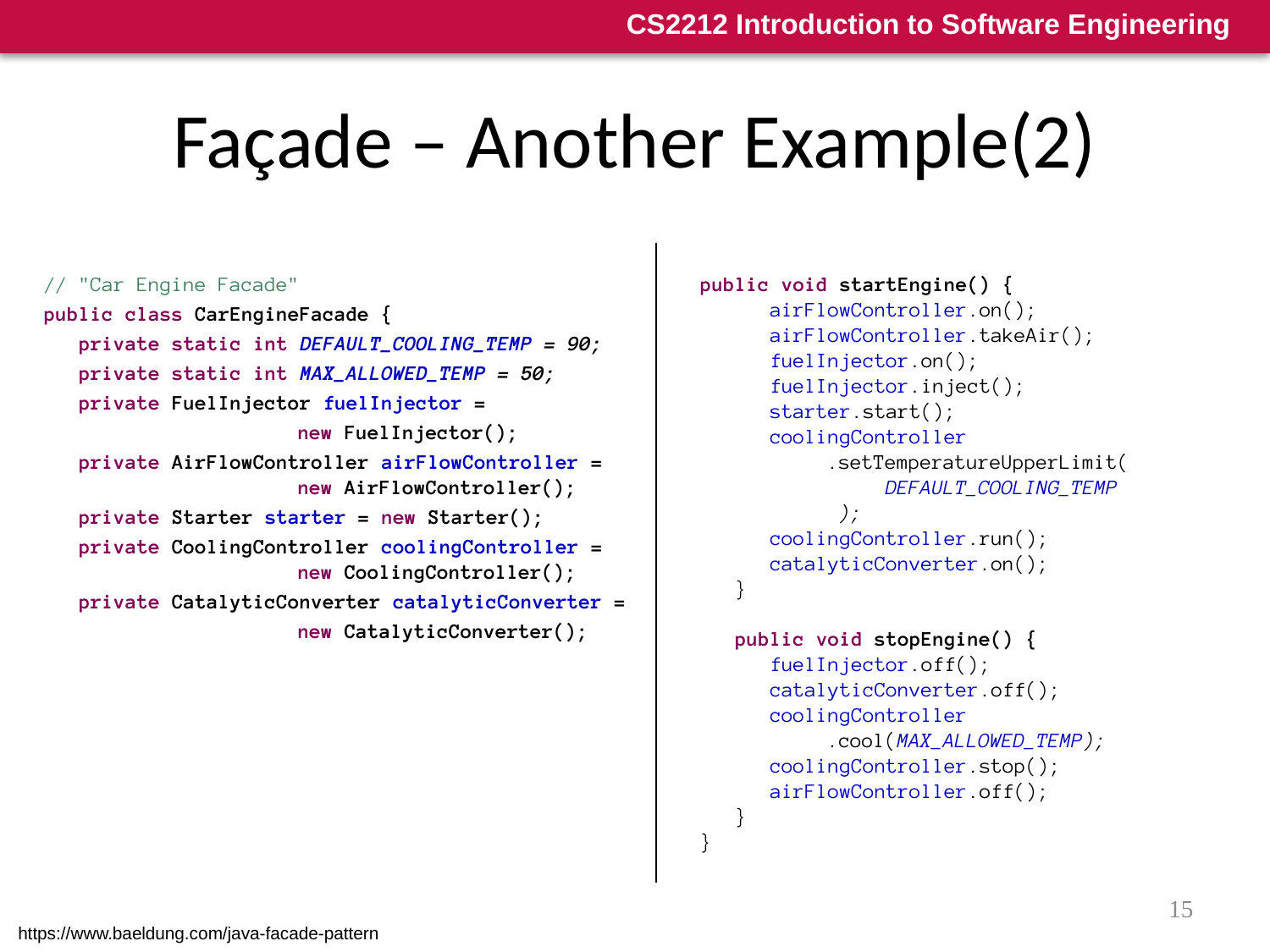

# Façade – Another Example(2)
// "Car Engine Facade"
public class CarEngineFacade {
   private static int DEFAULT_COOLING_TEMP = 90;
   private static int MAX_ALLOWED_TEMP = 50;
   private FuelInjector fuelInjector =
		new FuelInjector();
   private AirFlowController airFlowController = 		new AirFlowController();
   private Starter starter = new Starter();
   private CoolingController coolingController = 		new CoolingController();
   private CatalyticConverter catalyticConverter =
		new CatalyticConverter();

public void startEngine() {
      airFlowController.on();
      airFlowController.takeAir();
      fuelInjector.on();
      fuelInjector.inject();
      starter.start();
      coolingController
	.setTemperatureUpperLimit(
	     DEFAULT_COOLING_TEMP
	 );
      coolingController.run();
      catalyticConverter.on();
   }

   public void stopEngine() {
      fuelInjector.off();
      catalyticConverter.off();
      coolingController
	.cool(MAX_ALLOWED_TEMP);
      coolingController.stop();
      airFlowController.off();
   }
}
15
https://www.baeldung.com/java-facade-pattern